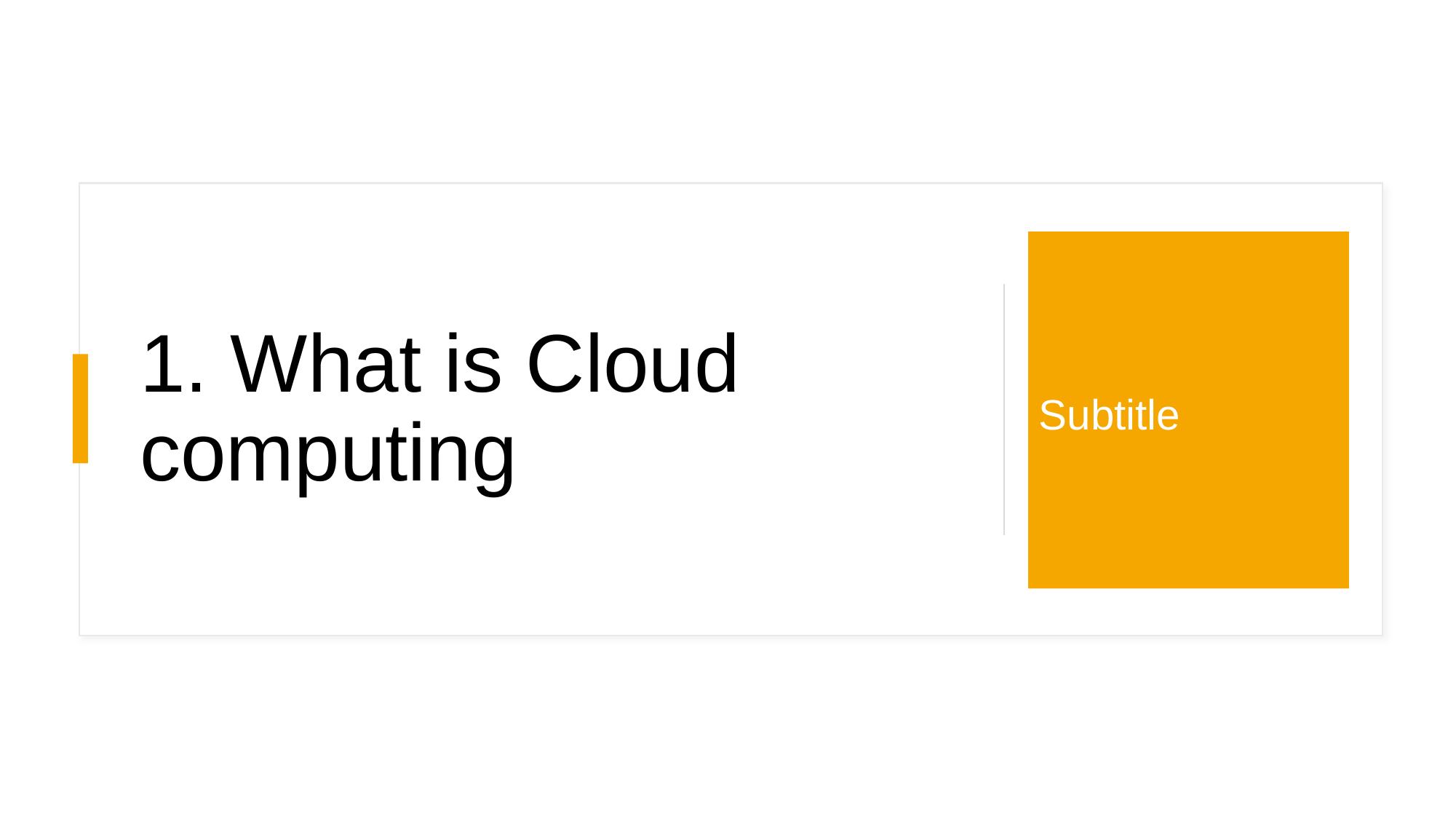

# 1. What is Cloud computing
Subtitle